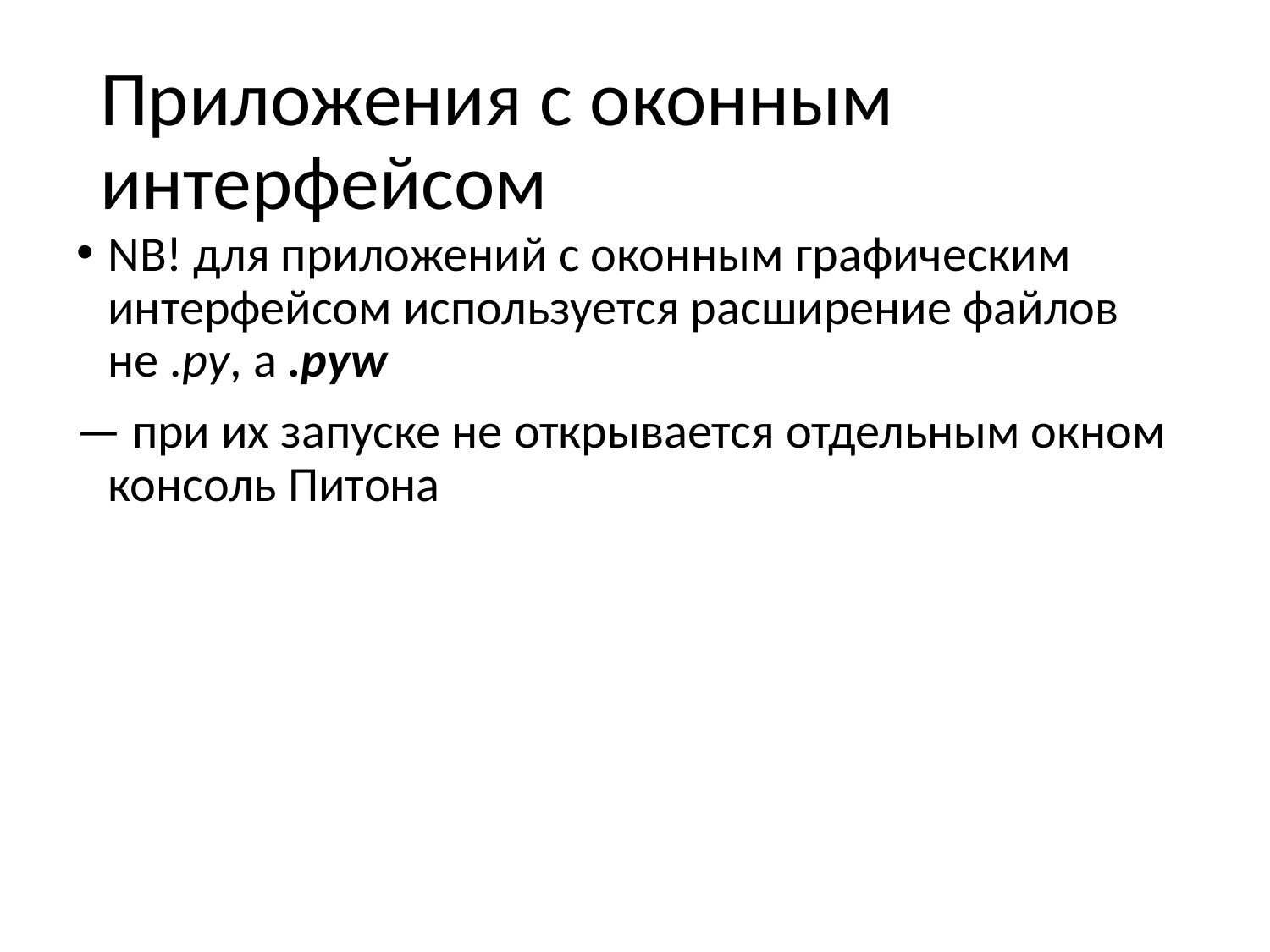

# Приложения с оконным интерфейсом
NB! для приложений с оконным графическим интерфейсом используется расширение файлов не .py, а .pyw
— при их запуске не открывается отдельным окном консоль Питона